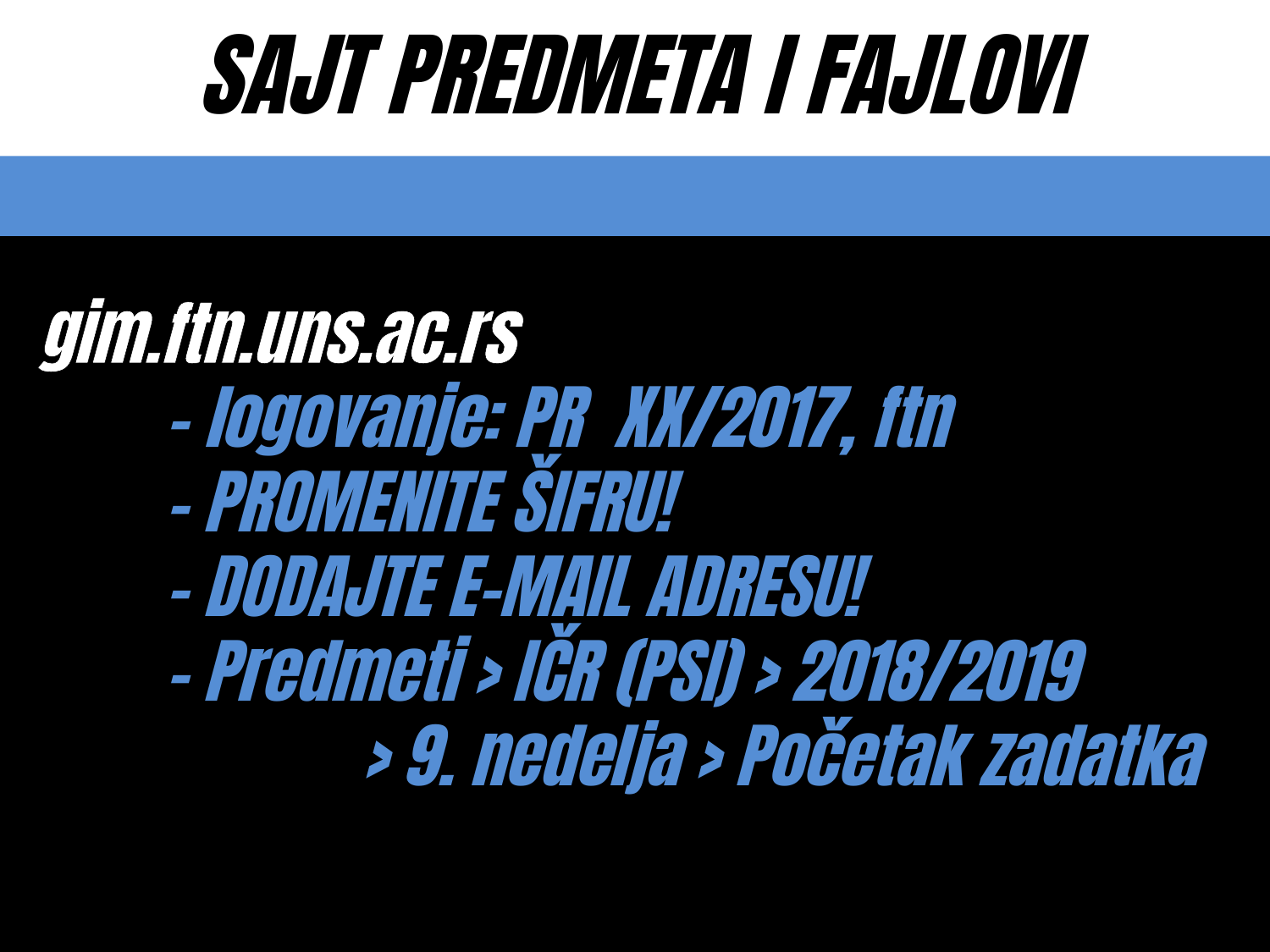

SAJT PREDMETA I FAJLOVI

gim.ftn.uns.ac.rs
	- logovanje: PR  XX/2017, ftn
	- PROMENITE ŠIFRU!
	- DODAJTE E-MAIL ADRESU!
	- Predmeti > IČR (PSI) > 2018/2019
	            > 9. nedelja > Početak zadatka